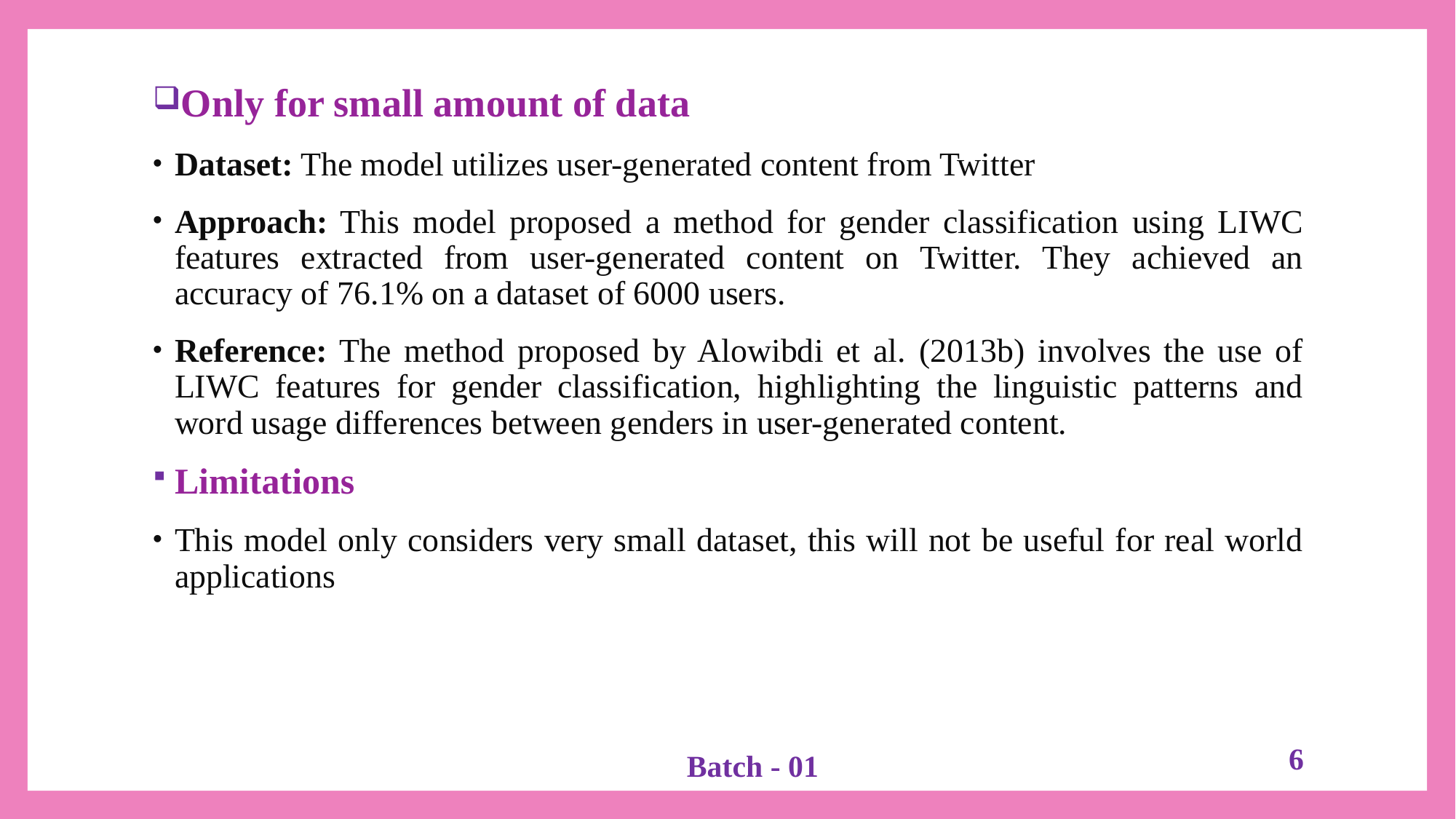

Only for small amount of data
Dataset: The model utilizes user-generated content from Twitter
Approach: This model proposed a method for gender classification using LIWC features extracted from user-generated content on Twitter. They achieved an accuracy of 76.1% on a dataset of 6000 users.
Reference: The method proposed by Alowibdi et al. (2013b) involves the use of LIWC features for gender classification, highlighting the linguistic patterns and word usage differences between genders in user-generated content.
Limitations
This model only considers very small dataset, this will not be useful for real world applications

6
Batch - 01